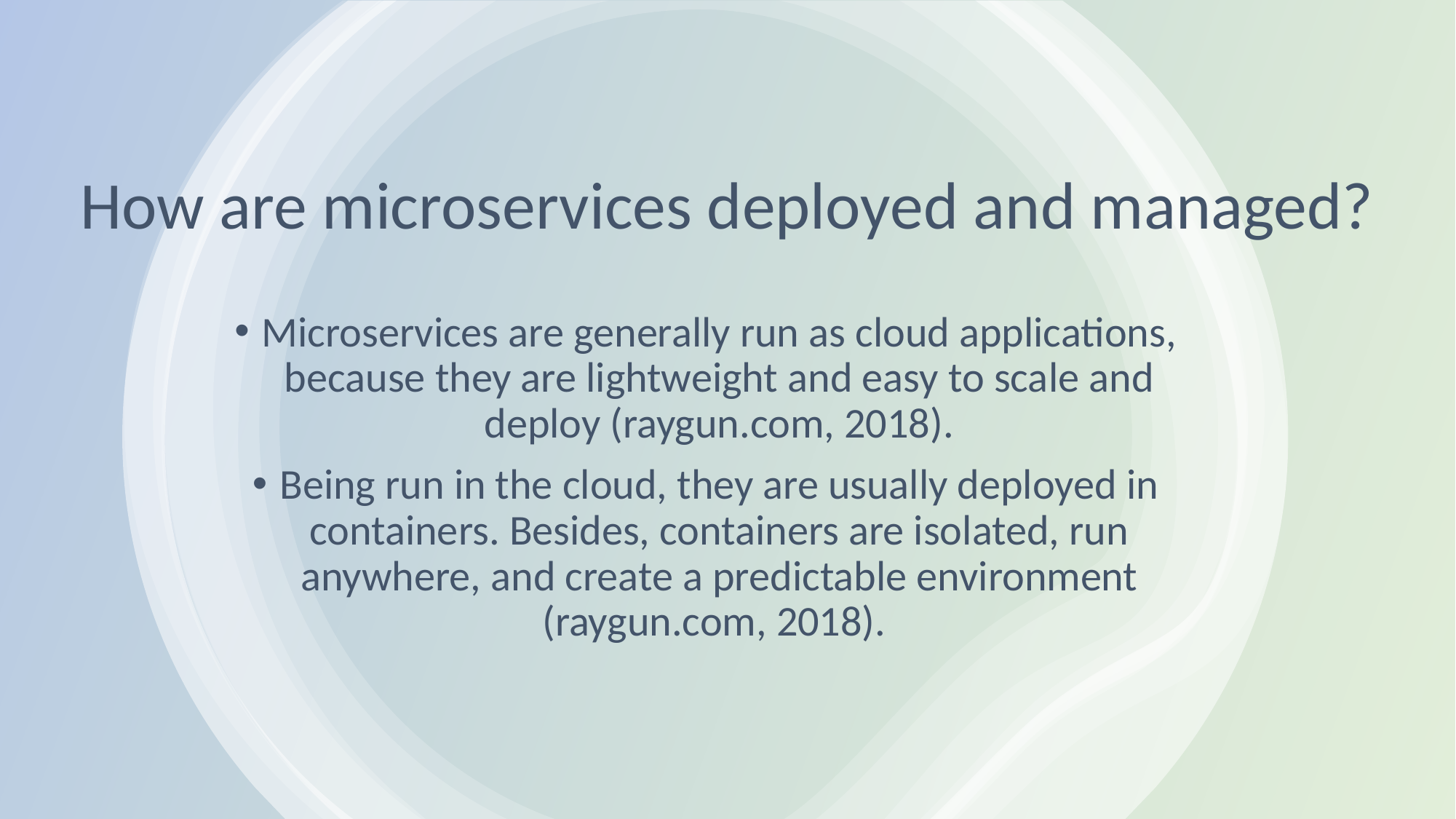

# How are microservices deployed and managed?
Microservices are generally run as cloud applications, because they are lightweight and easy to scale and deploy (raygun.com, 2018).
Being run in the cloud, they are usually deployed in containers. Besides, containers are isolated, run anywhere, and create a predictable environment (raygun.com, 2018).